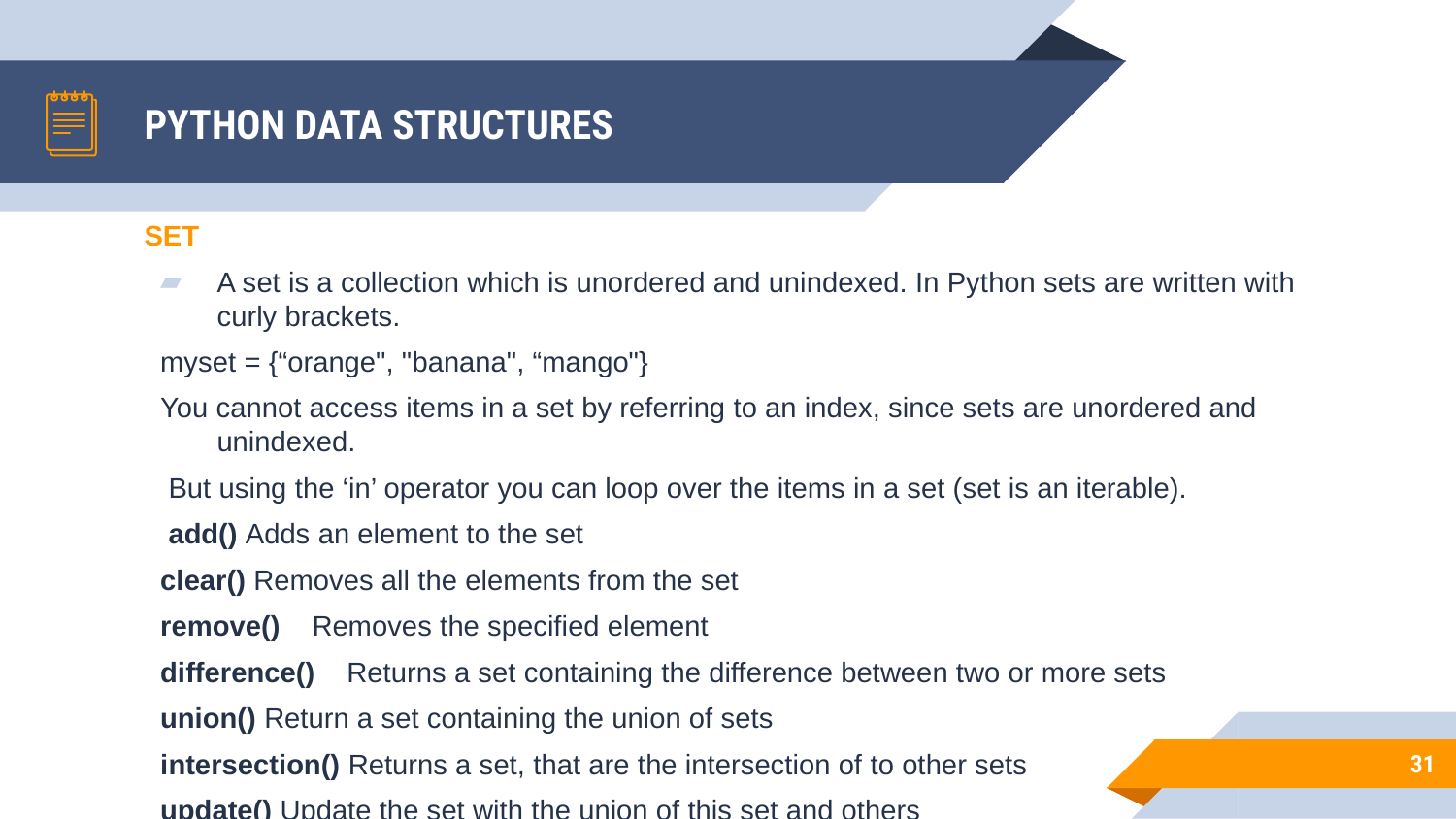

# PYTHON DATA STRUCTURES

SET
A set is a collection which is unordered and unindexed. In Python sets are written with curly brackets.
myset = {“orange", "banana", “mango"}
You cannot access items in a set by referring to an index, since sets are unordered and unindexed.
 But using the ‘in’ operator you can loop over the items in a set (set is an iterable).
 add() Adds an element to the set
clear() Removes all the elements from the set
remove()    Removes the specified element
difference()    Returns a set containing the difference between two or more sets
union() Return a set containing the union of sets
intersection() Returns a set, that are the intersection of to other sets
update() Update the set with the union of this set and others

31